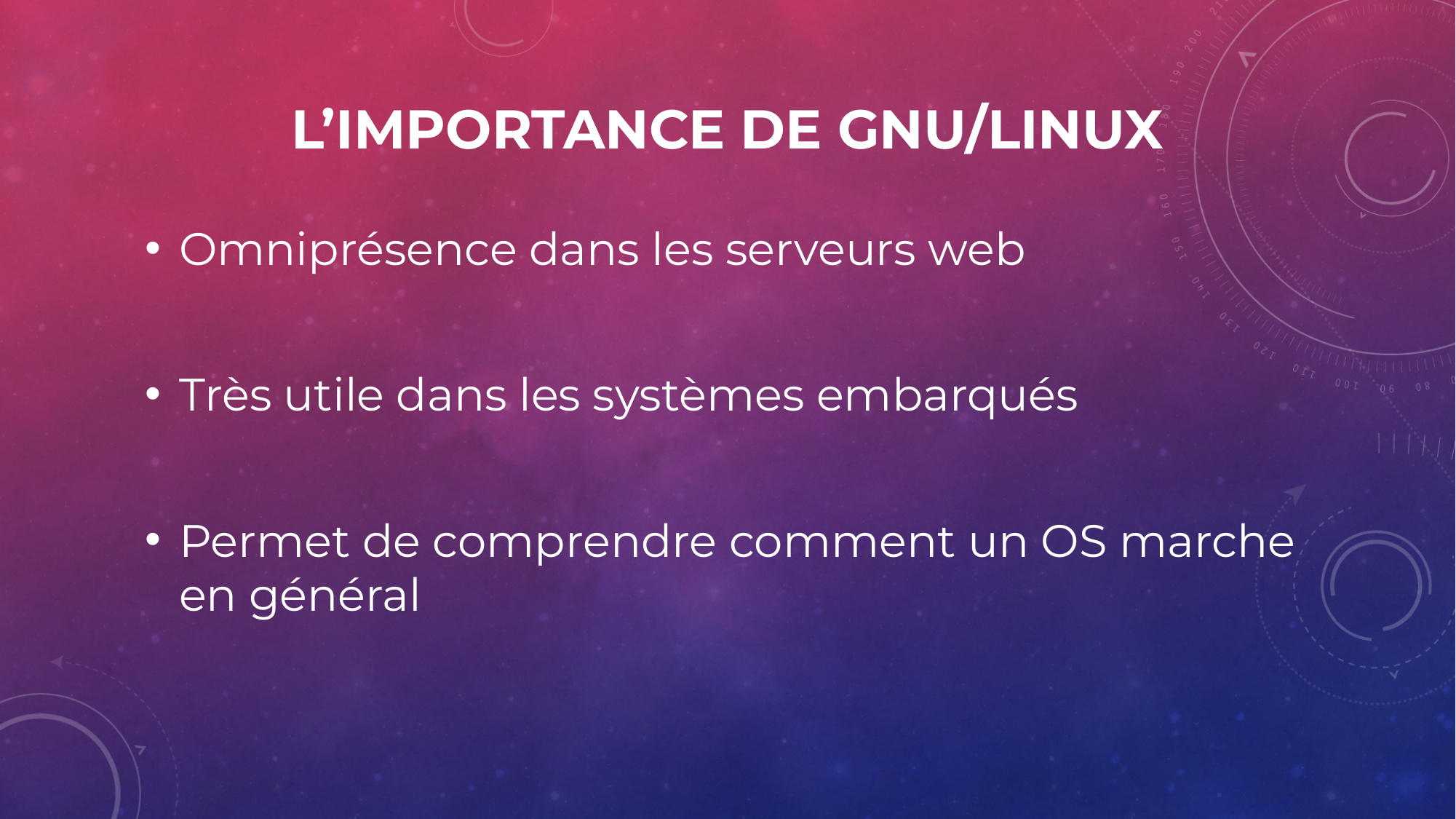

# L’importance de GNU/LINUX
Omniprésence dans les serveurs web

Très utile dans les systèmes embarqués

Permet de comprendre comment un OS marche en général